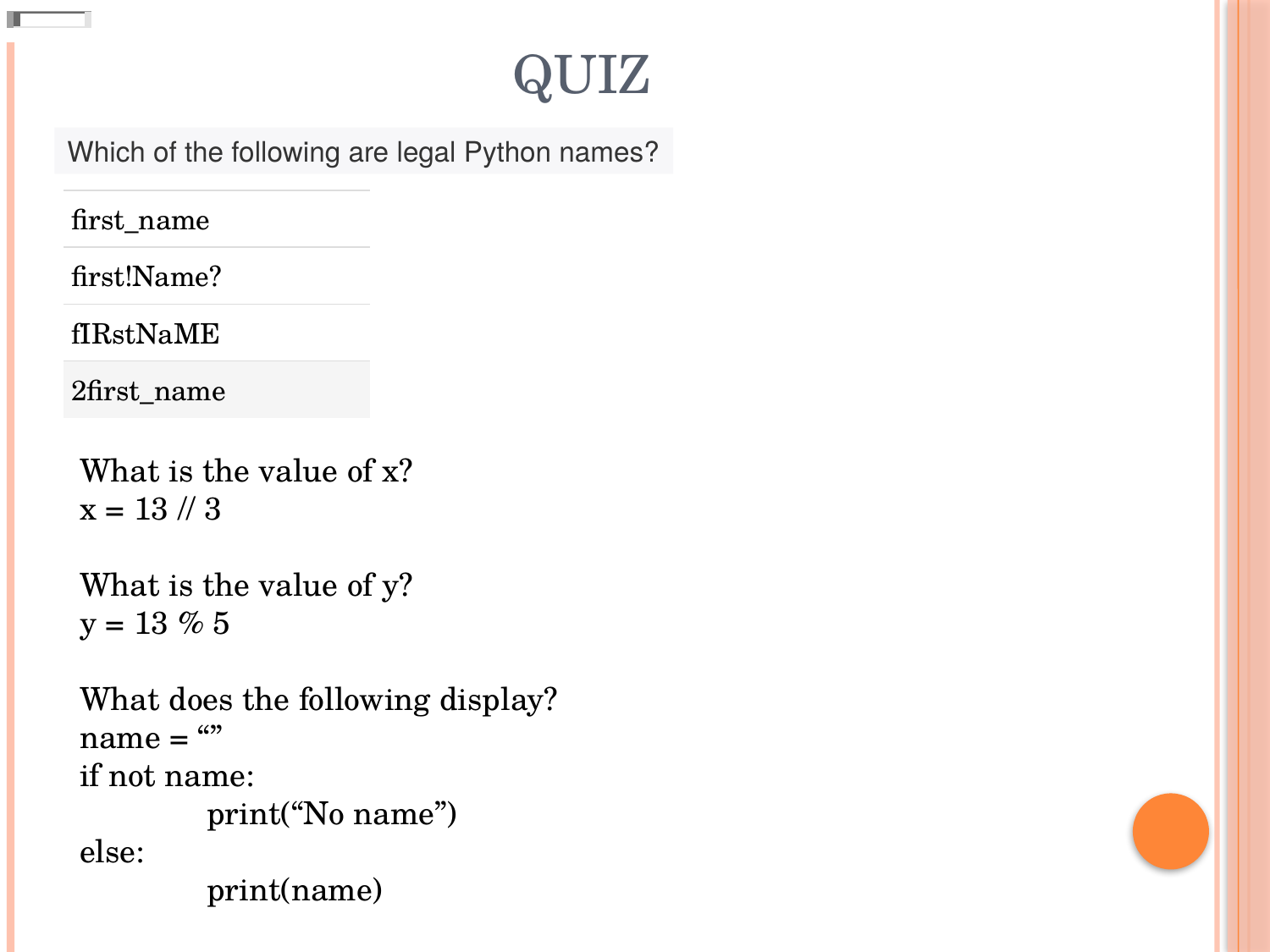

# Quiz
Which of the following are legal Python names?
| first\_name |
| --- |
| first!Name? |
| fIRstNaME |
| 2first\_name |
What is the value of x?
x = 13 // 3

What is the value of y?
y = 13 % 5

What does the following display?
name = “”
if not name:
	print(“No name”)
else:
	print(name)